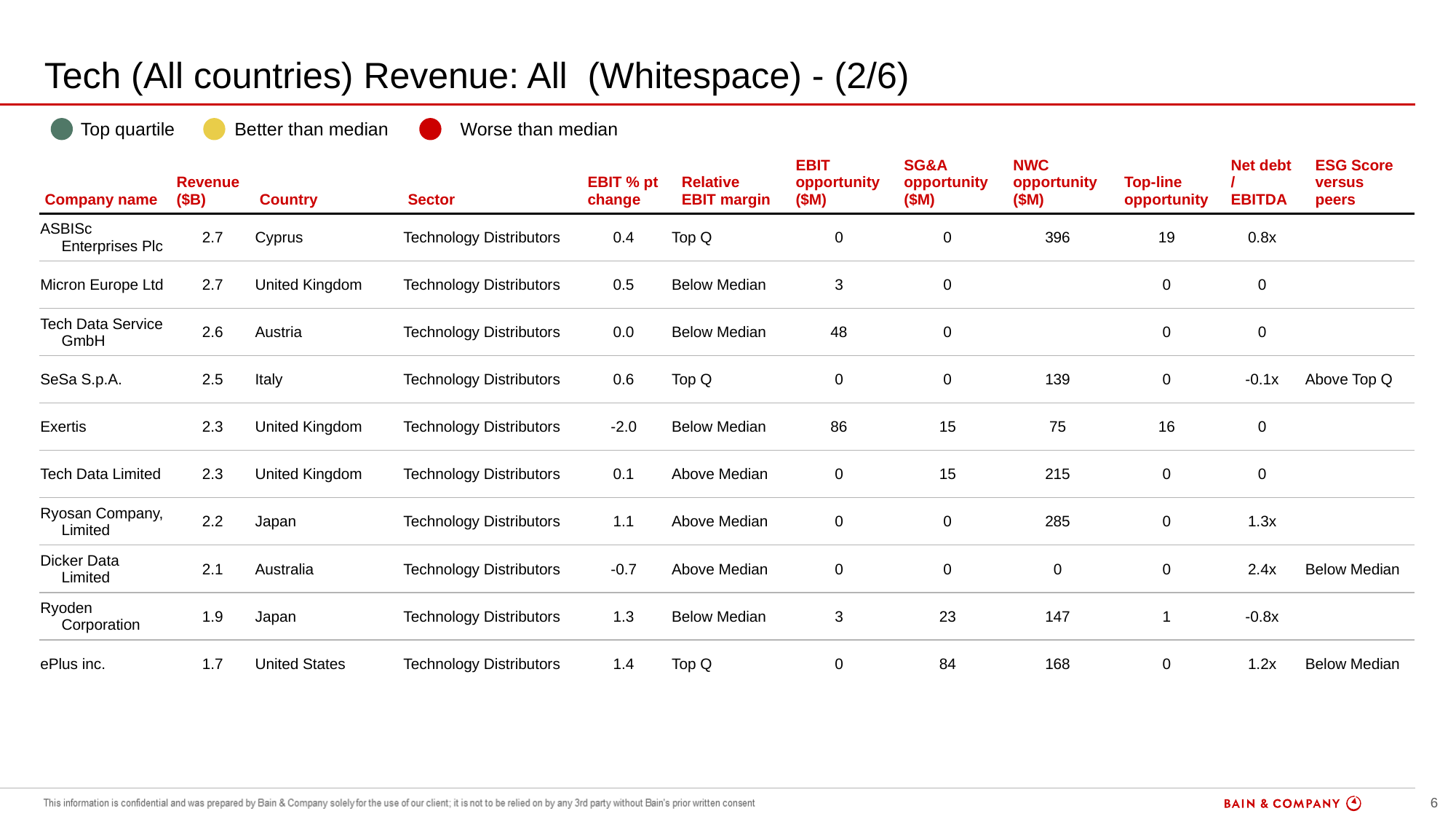

# Tech (All countries) Revenue: All  (Whitespace) - (2/6)
|  | Top quartile |  | Better than median |  | Worse than median |
| --- | --- | --- | --- | --- | --- |
| Company name | Revenue ($B) | Country | Sector | EBIT % pt change | Relative EBIT margin | EBIT opportunity ($M) | SG&A opportunity ($M) | NWC opportunity ($M) | Top-line opportunity | Net debt / EBITDA | ESG Score versus peers |
| --- | --- | --- | --- | --- | --- | --- | --- | --- | --- | --- | --- |
| ASBISc Enterprises Plc | 2.7 | Cyprus | Technology Distributors | 0.4 | Top Q | 0 | 0 | 396 | 19 | 0.8x |  |
| Micron Europe Ltd | 2.7 | United Kingdom | Technology Distributors | 0.5 | Below Median | 3 | 0 |  | 0 | 0 |  |
| Tech Data Service GmbH | 2.6 | Austria | Technology Distributors | 0.0 | Below Median | 48 | 0 |  | 0 | 0 |  |
| SeSa S.p.A. | 2.5 | Italy | Technology Distributors | 0.6 | Top Q | 0 | 0 | 139 | 0 | -0.1x | Above Top Q |
| Exertis | 2.3 | United Kingdom | Technology Distributors | -2.0 | Below Median | 86 | 15 | 75 | 16 | 0 |  |
| Tech Data Limited | 2.3 | United Kingdom | Technology Distributors | 0.1 | Above Median | 0 | 15 | 215 | 0 | 0 |  |
| Ryosan Company, Limited | 2.2 | Japan | Technology Distributors | 1.1 | Above Median | 0 | 0 | 285 | 0 | 1.3x |  |
| Dicker Data Limited | 2.1 | Australia | Technology Distributors | -0.7 | Above Median | 0 | 0 | 0 | 0 | 2.4x | Below Median |
| Ryoden Corporation | 1.9 | Japan | Technology Distributors | 1.3 | Below Median | 3 | 23 | 147 | 1 | -0.8x |  |
| ePlus inc. | 1.7 | United States | Technology Distributors | 1.4 | Top Q | 0 | 84 | 168 | 0 | 1.2x | Below Median |